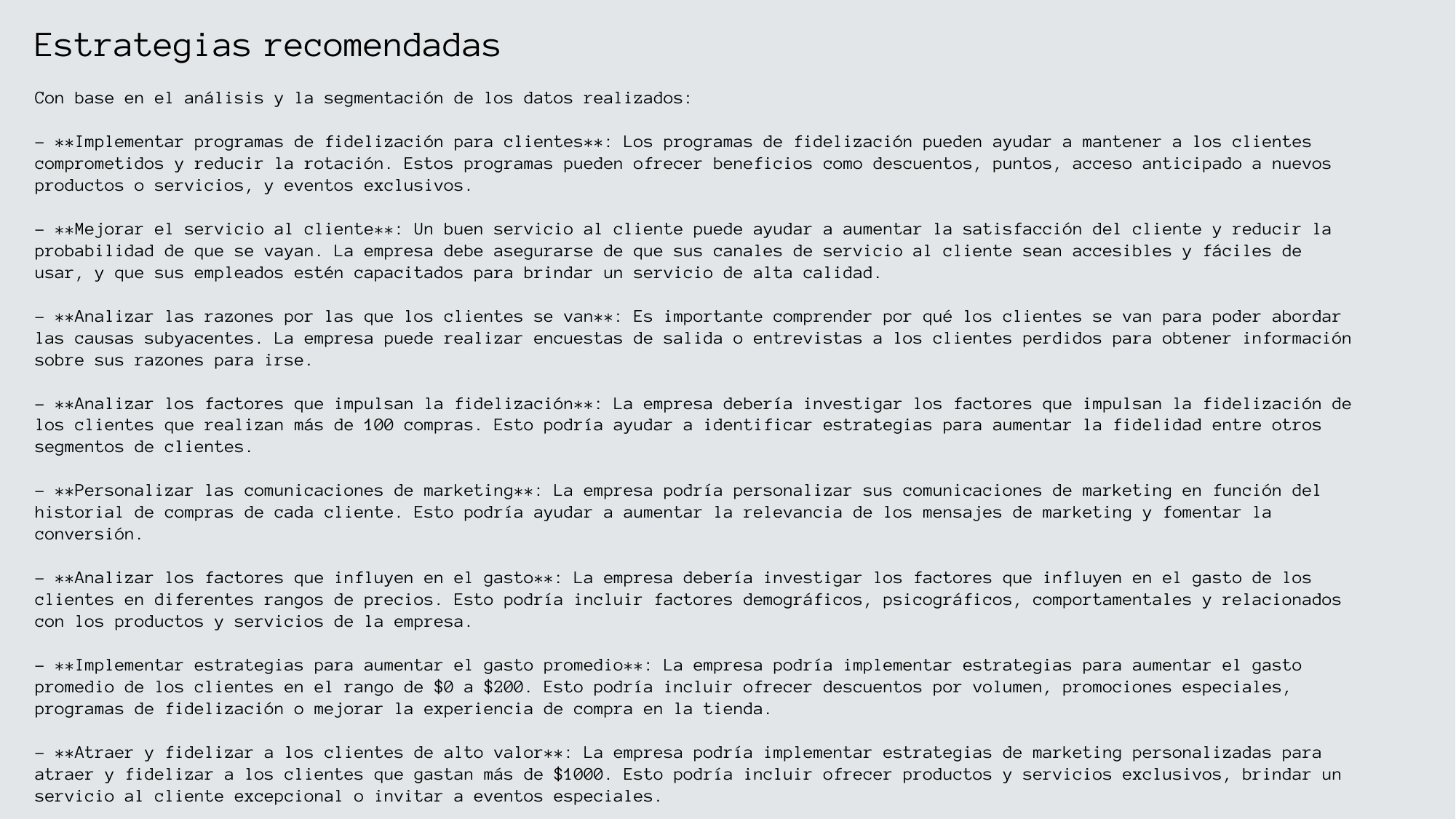

Estrategias recomendadas
Con base en el análisis y la segmentación de los datos realizados:
- **Implementar programas de fidelización para clientes**: Los programas de fidelización pueden ayudar a mantener a los clientes comprometidos y reducir la rotación. Estos programas pueden ofrecer beneficios como descuentos, puntos, acceso anticipado a nuevos productos o servicios, y eventos exclusivos.
- **Mejorar el servicio al cliente**: Un buen servicio al cliente puede ayudar a aumentar la satisfacción del cliente y reducir la probabilidad de que se vayan. La empresa debe asegurarse de que sus canales de servicio al cliente sean accesibles y fáciles de usar, y que sus empleados estén capacitados para brindar un servicio de alta calidad.
- **Analizar las razones por las que los clientes se van**: Es importante comprender por qué los clientes se van para poder abordar las causas subyacentes. La empresa puede realizar encuestas de salida o entrevistas a los clientes perdidos para obtener información sobre sus razones para irse.
- **Analizar los factores que impulsan la fidelización**: La empresa debería investigar los factores que impulsan la fidelización de los clientes que realizan más de 100 compras. Esto podría ayudar a identificar estrategias para aumentar la fidelidad entre otros segmentos de clientes.
- **Personalizar las comunicaciones de marketing**: La empresa podría personalizar sus comunicaciones de marketing en función del historial de compras de cada cliente. Esto podría ayudar a aumentar la relevancia de los mensajes de marketing y fomentar la conversión.
- **Analizar los factores que influyen en el gasto**: La empresa debería investigar los factores que influyen en el gasto de los clientes en diferentes rangos de precios. Esto podría incluir factores demográficos, psicográficos, comportamentales y relacionados con los productos y servicios de la empresa.
- **Implementar estrategias para aumentar el gasto promedio**: La empresa podría implementar estrategias para aumentar el gasto promedio de los clientes en el rango de $0 a $200. Esto podría incluir ofrecer descuentos por volumen, promociones especiales, programas de fidelización o mejorar la experiencia de compra en la tienda.
- **Atraer y fidelizar a los clientes de alto valor**: La empresa podría implementar estrategias de marketing personalizadas para atraer y fidelizar a los clientes que gastan más de $1000. Esto podría incluir ofrecer productos y servicios exclusivos, brindar un servicio al cliente excepcional o invitar a eventos especiales.